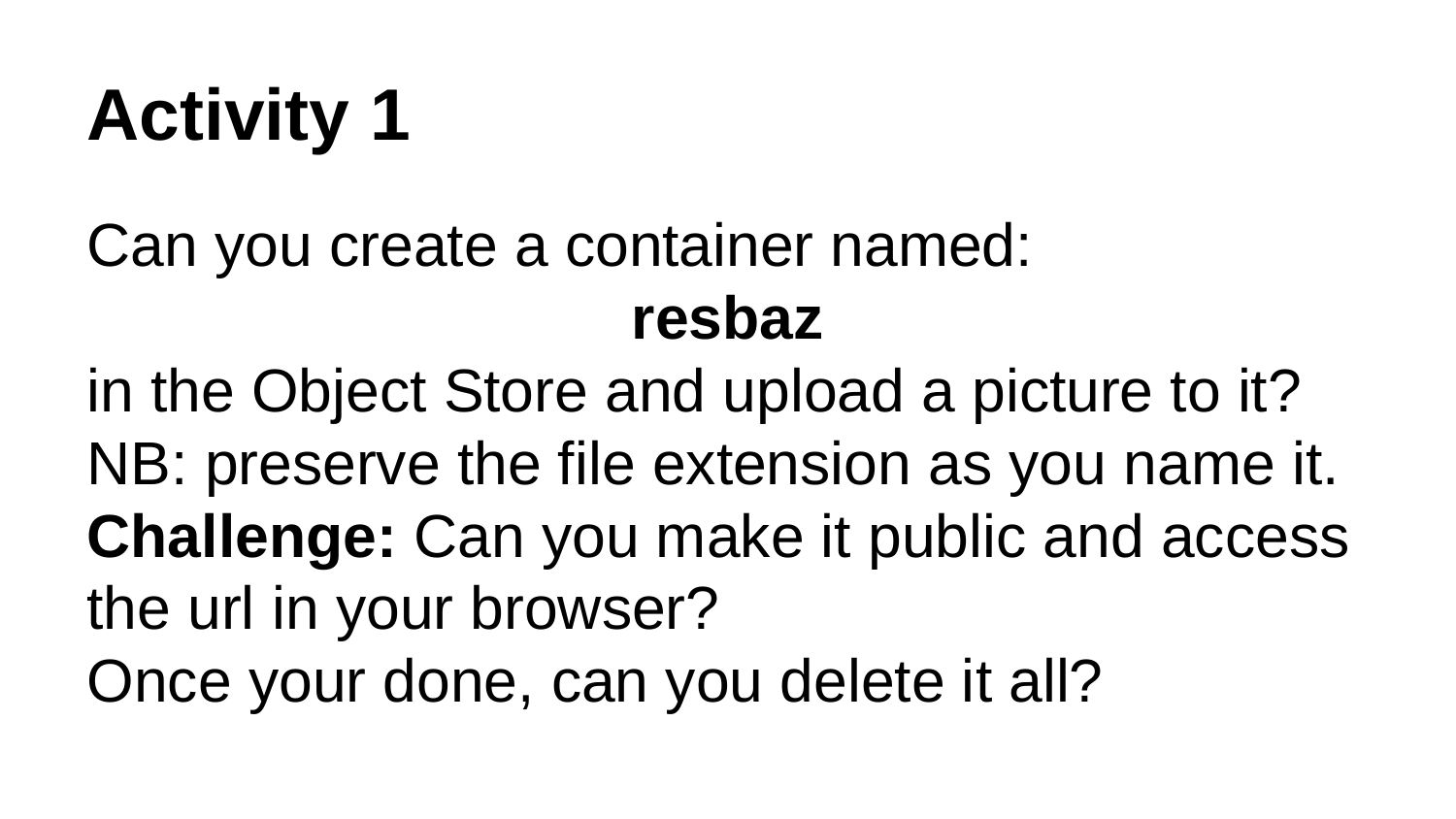

Activity 1
Can you create a container named:
resbaz
in the Object Store and upload a picture to it?
NB: preserve the file extension as you name it.
Challenge: Can you make it public and access the url in your browser?
Once your done, can you delete it all?